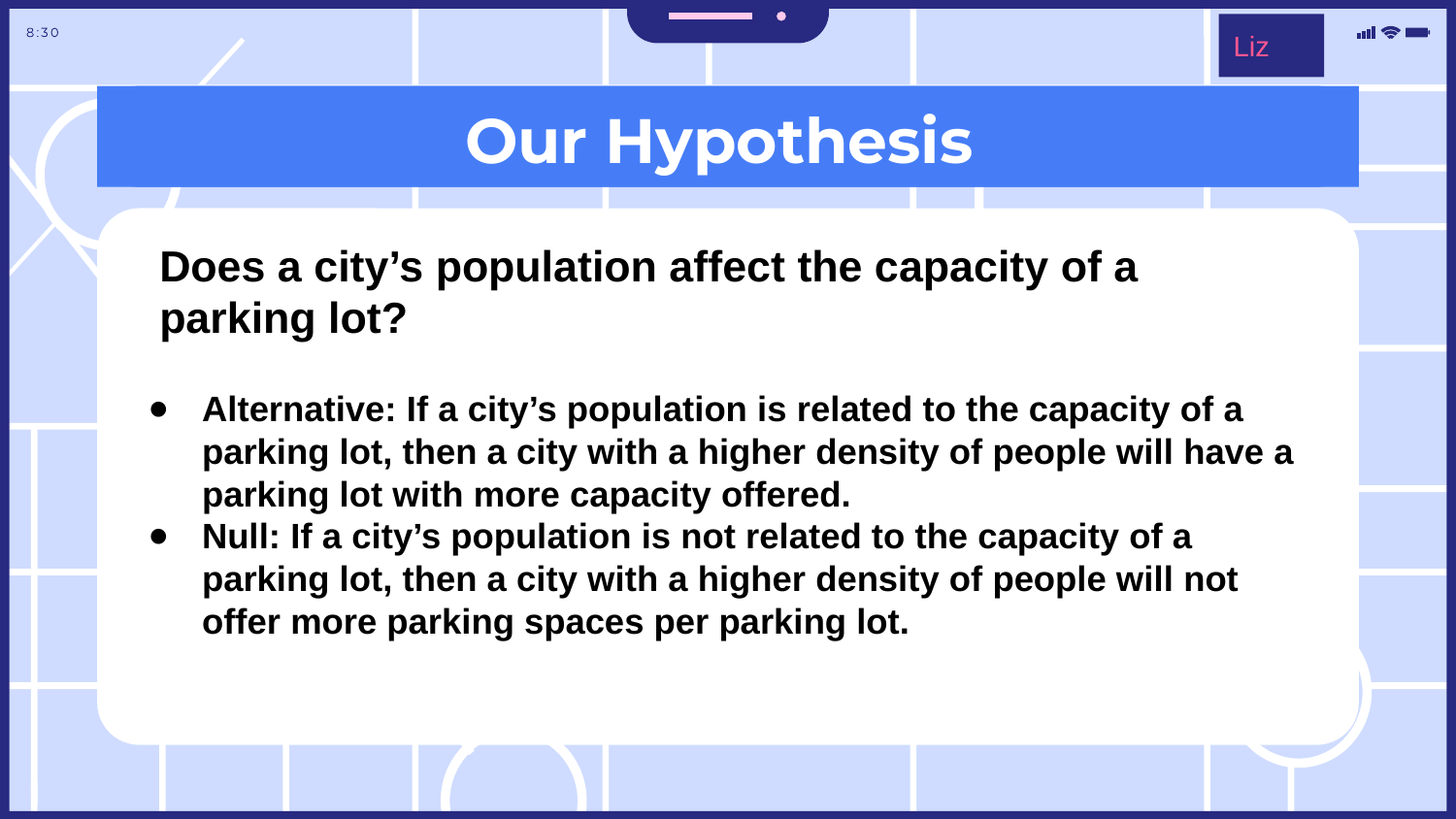

Liz
# Our Hypothesis
Does a city’s population affect the capacity of a parking lot?
Alternative: If a city’s population is related to the capacity of a parking lot, then a city with a higher density of people will have a parking lot with more capacity offered.
Null: If a city’s population is not related to the capacity of a parking lot, then a city with a higher density of people will not offer more parking spaces per parking lot.